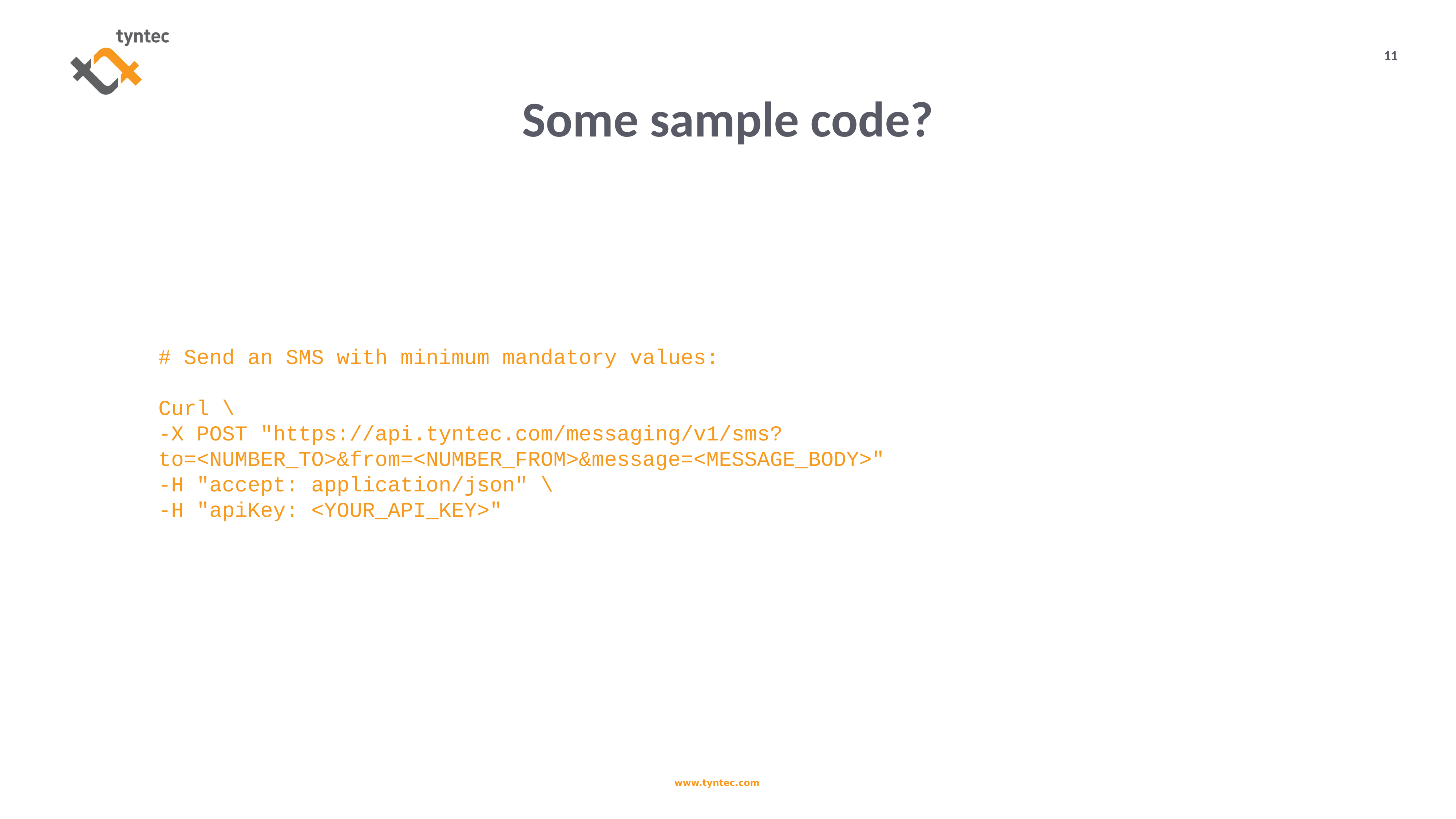

11
Some sample code?
# Send an SMS with minimum mandatory values:

Curl \
-X POST "https://api.tyntec.com/messaging/v1/sms?to=<NUMBER_TO>&from=<NUMBER_FROM>&message=<MESSAGE_BODY>"
-H "accept: application/json" \
-H "apiKey: <YOUR_API_KEY>"